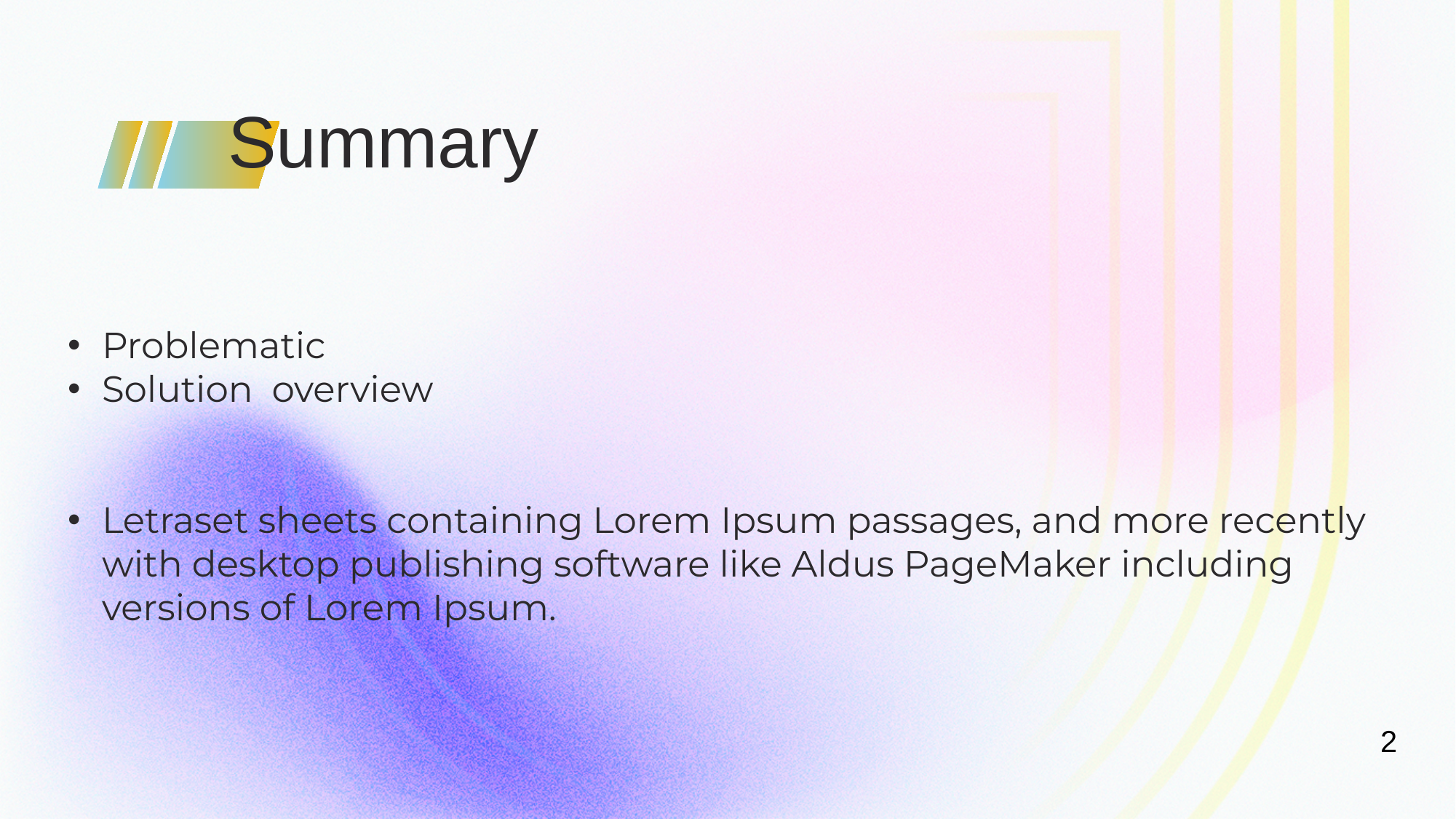

Summary

Problematic
Solution  overview

Letraset sheets containing Lorem Ipsum passages, and more recently with desktop publishing software like Aldus PageMaker including versions of Lorem Ipsum.
2